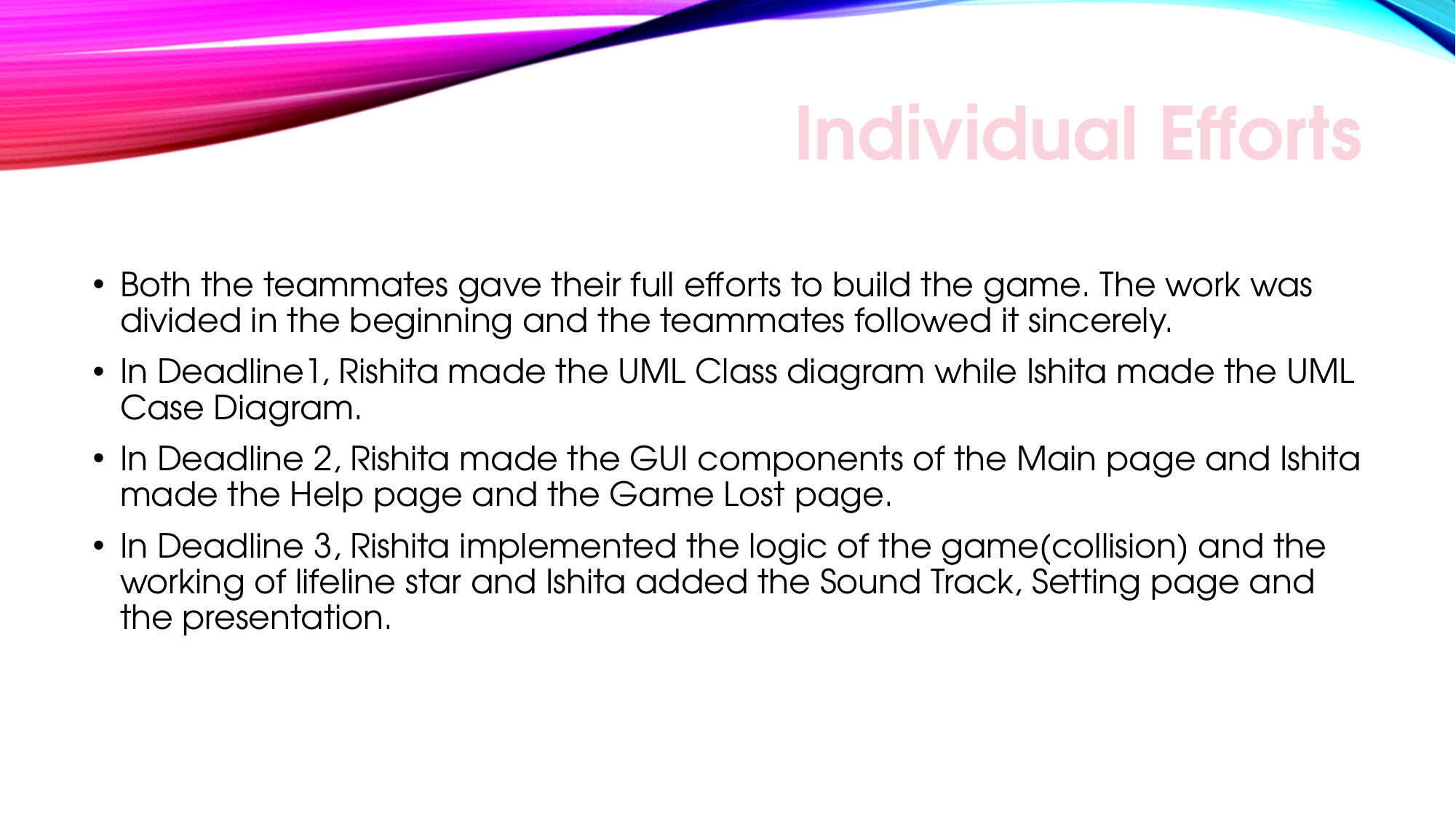

# Individual Efforts
Both the teammates gave their full efforts to build the game. The work was divided in the beginning and the teammates followed it sincerely.
In Deadline1, Rishita made the UML Class diagram while Ishita made the UML Case Diagram.
In Deadline 2, Rishita made the GUI components of the Main page and Ishita made the Help page and the Game Lost page.
In Deadline 3, Rishita implemented the logic of the game(collision) and the working of lifeline star and Ishita added the Sound Track, Setting page and the presentation.